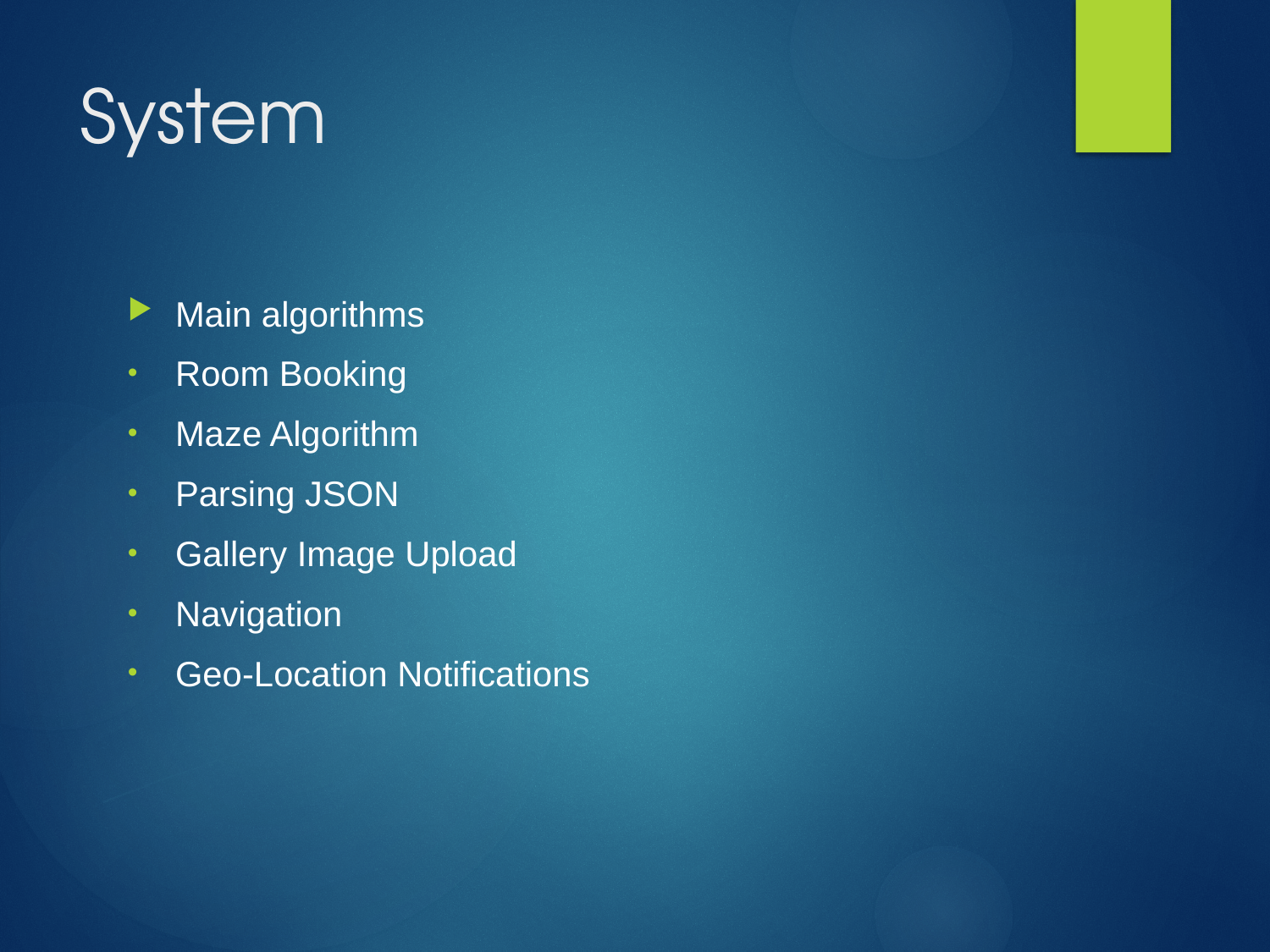

# System
Main algorithms
Room Booking
Maze Algorithm
Parsing JSON
Gallery Image Upload
Navigation
Geo-Location Notifications